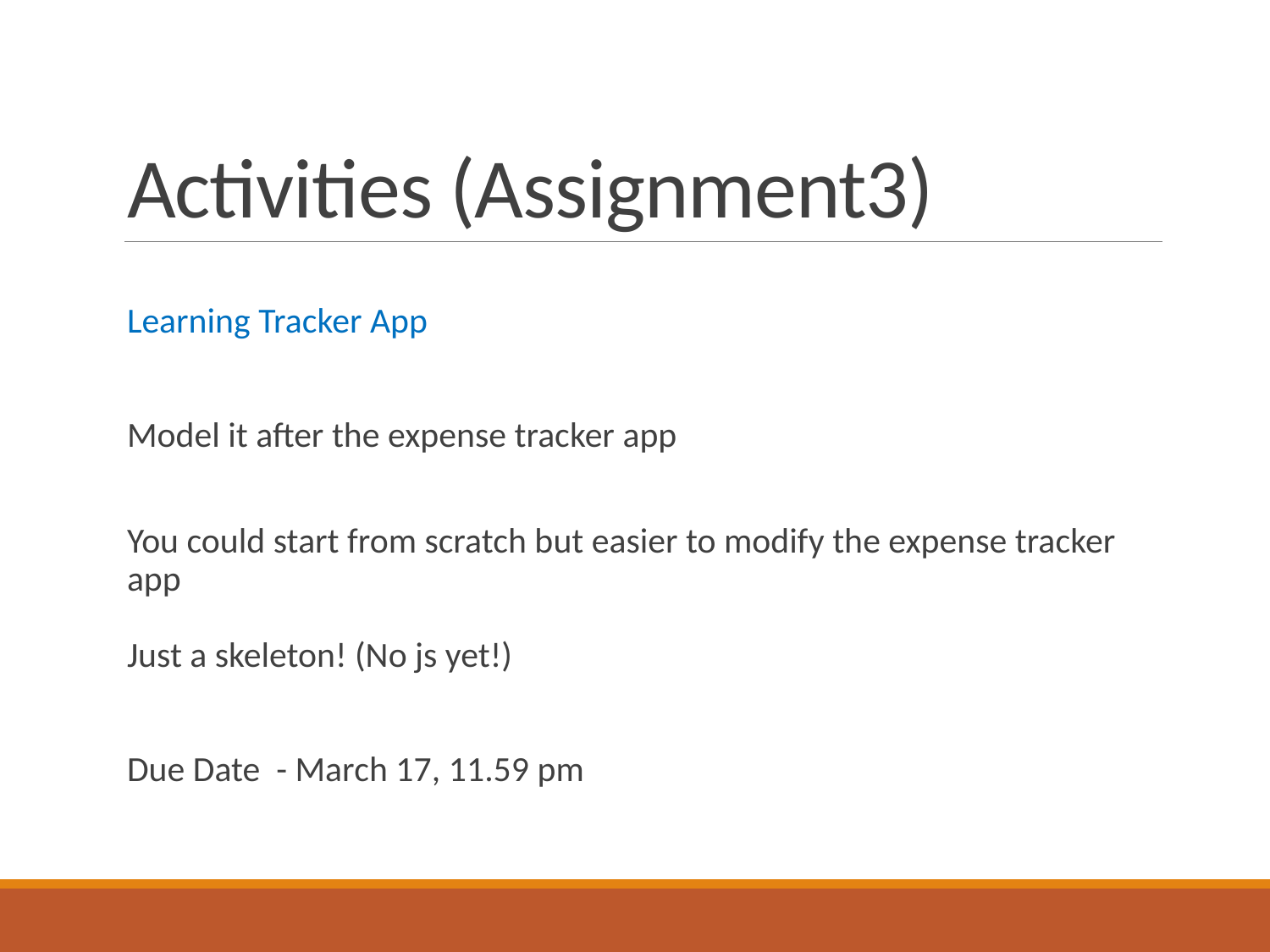

# Activities (Assignment3)
Learning Tracker App
Model it after the expense tracker app
You could start from scratch but easier to modify the expense tracker app
Just a skeleton! (No js yet!)
Due Date  - March 17, 11.59 pm